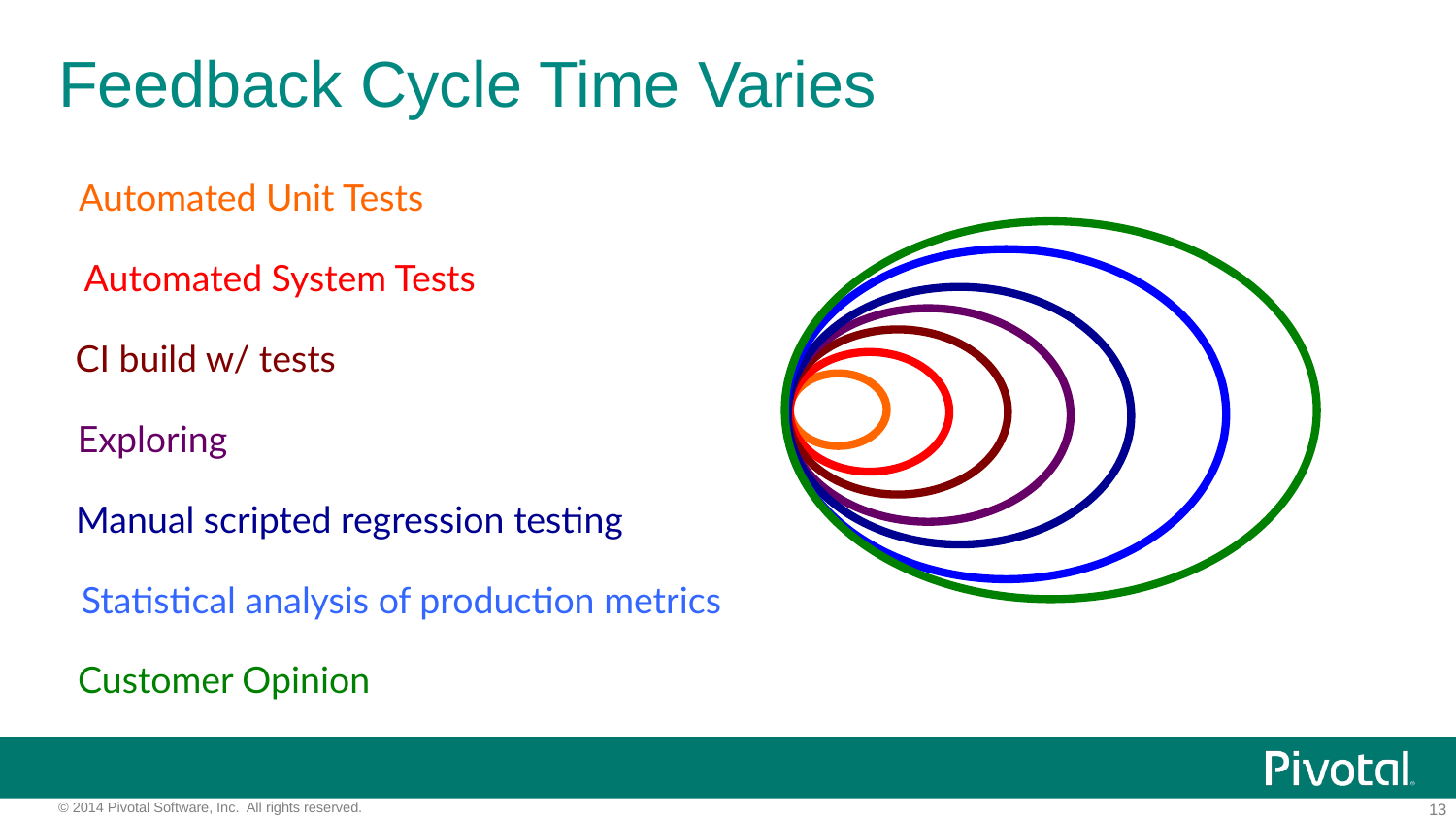

# Feedback Cycle Time Varies
Automated Unit Tests

Automated System Tests
CI build w/ tests
Exploring
Manual scripted regression testing
Statistical analysis of production metrics
Customer Opinion